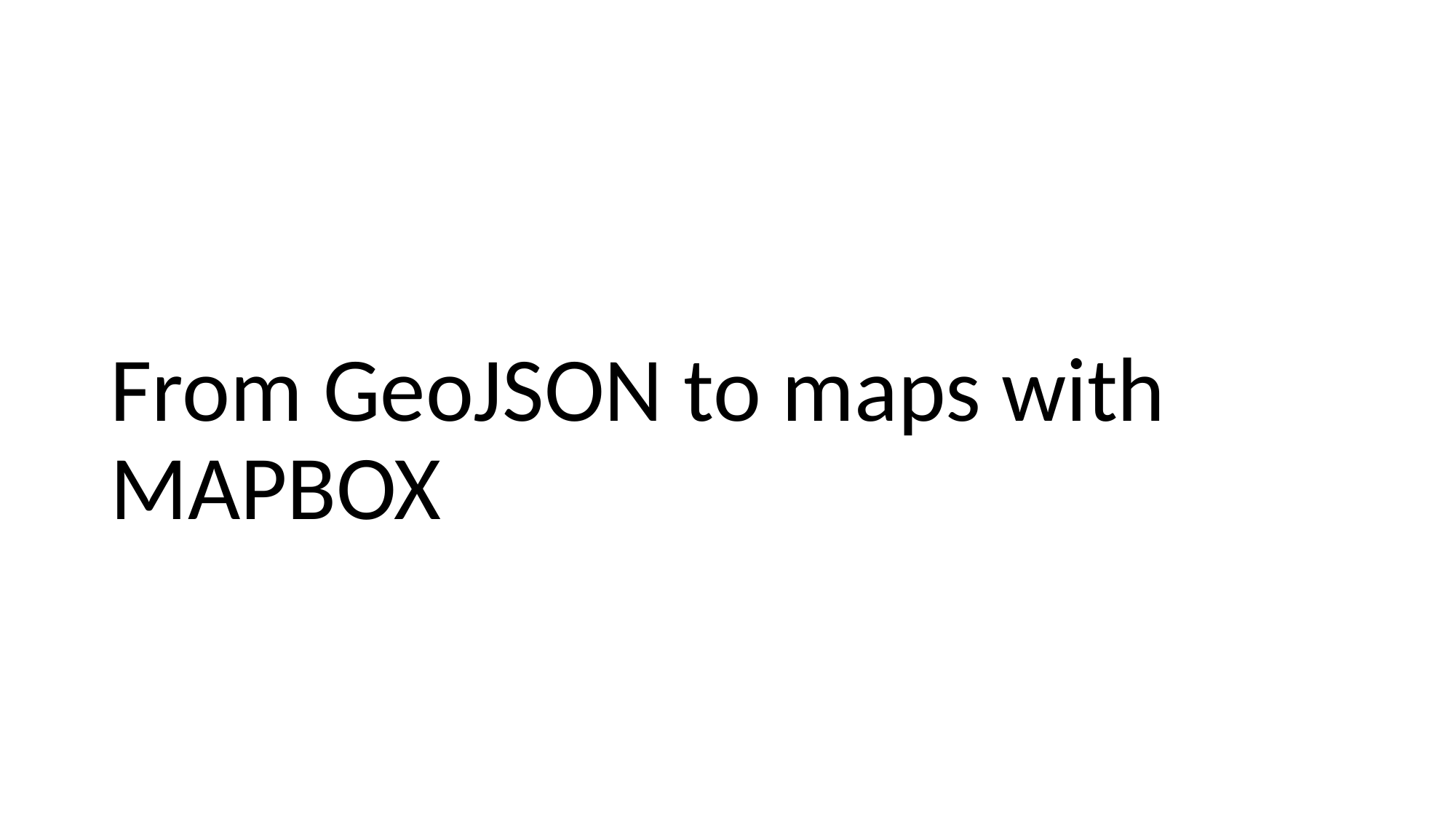

# From GeoJSON to maps with MAPBOX